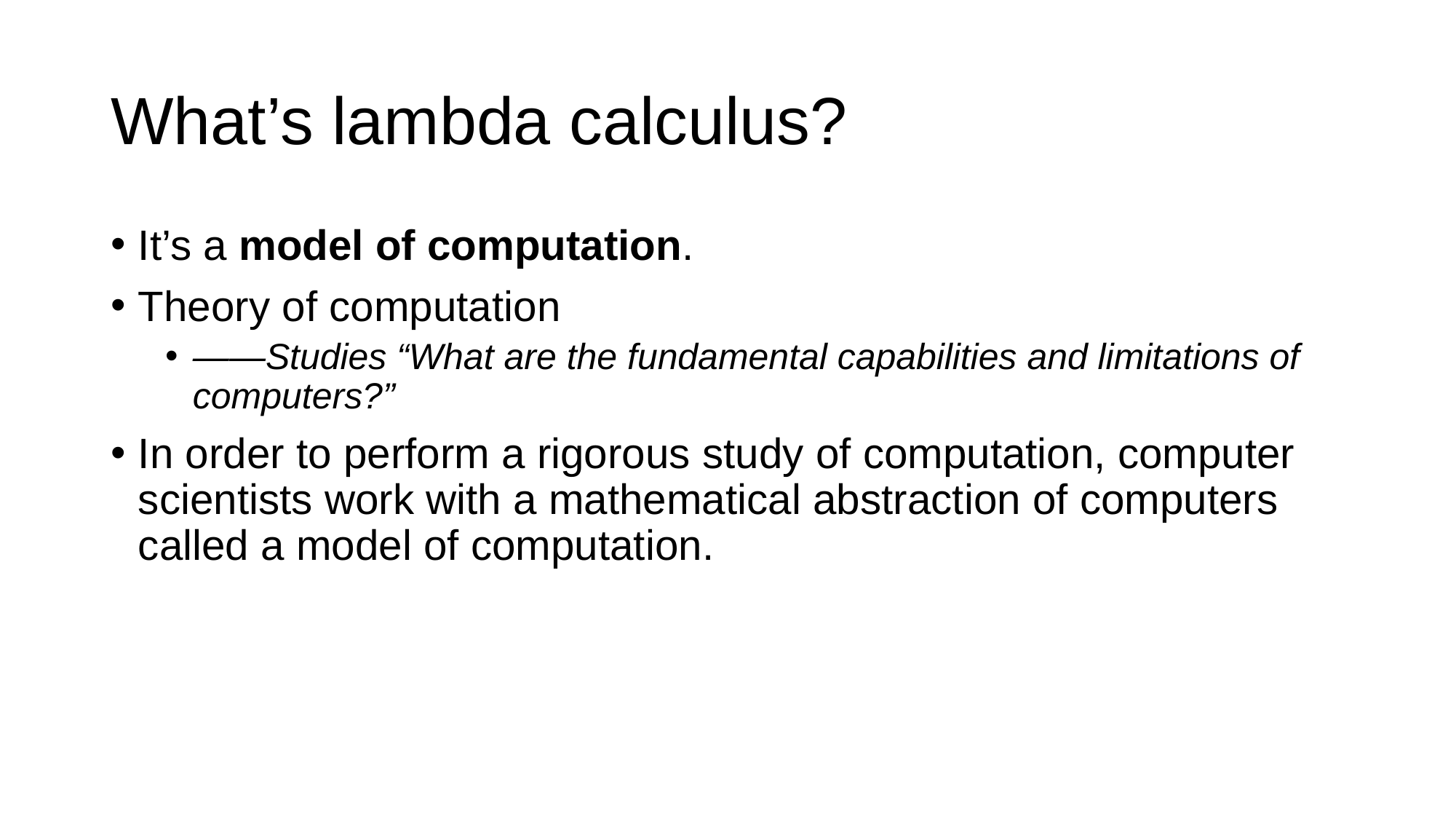

# What’s lambda calculus?
It’s a model of computation.
Theory of computation
——Studies “What are the fundamental capabilities and limitations of computers?”
In order to perform a rigorous study of computation, computer scientists work with a mathematical abstraction of computers called a model of computation.